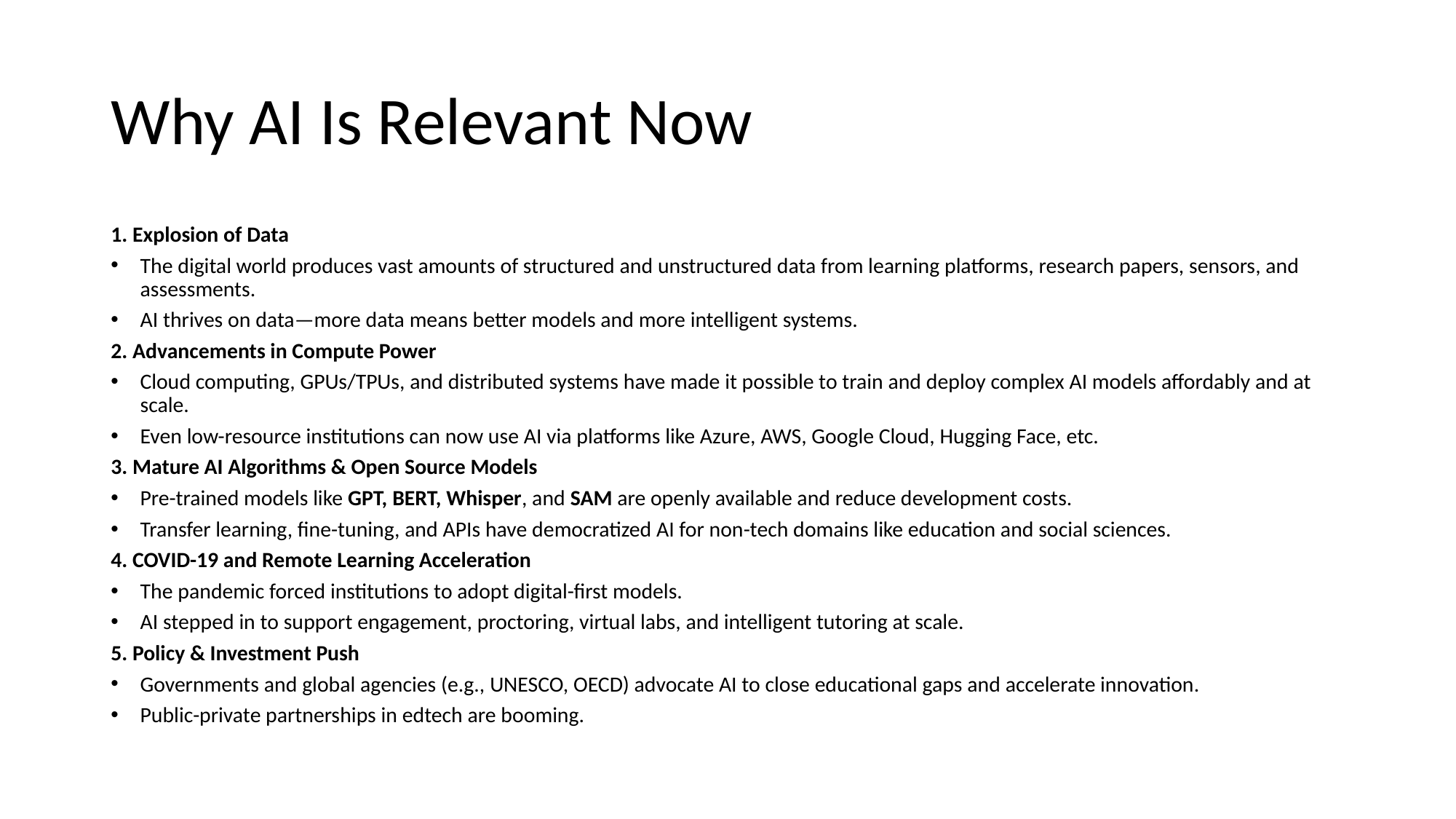

# Why AI Is Relevant Now
1. Explosion of Data
The digital world produces vast amounts of structured and unstructured data from learning platforms, research papers, sensors, and assessments.
AI thrives on data—more data means better models and more intelligent systems.
2. Advancements in Compute Power
Cloud computing, GPUs/TPUs, and distributed systems have made it possible to train and deploy complex AI models affordably and at scale.
Even low-resource institutions can now use AI via platforms like Azure, AWS, Google Cloud, Hugging Face, etc.
3. Mature AI Algorithms & Open Source Models
Pre-trained models like GPT, BERT, Whisper, and SAM are openly available and reduce development costs.
Transfer learning, fine-tuning, and APIs have democratized AI for non-tech domains like education and social sciences.
4. COVID-19 and Remote Learning Acceleration
The pandemic forced institutions to adopt digital-first models.
AI stepped in to support engagement, proctoring, virtual labs, and intelligent tutoring at scale.
5. Policy & Investment Push
Governments and global agencies (e.g., UNESCO, OECD) advocate AI to close educational gaps and accelerate innovation.
Public-private partnerships in edtech are booming.